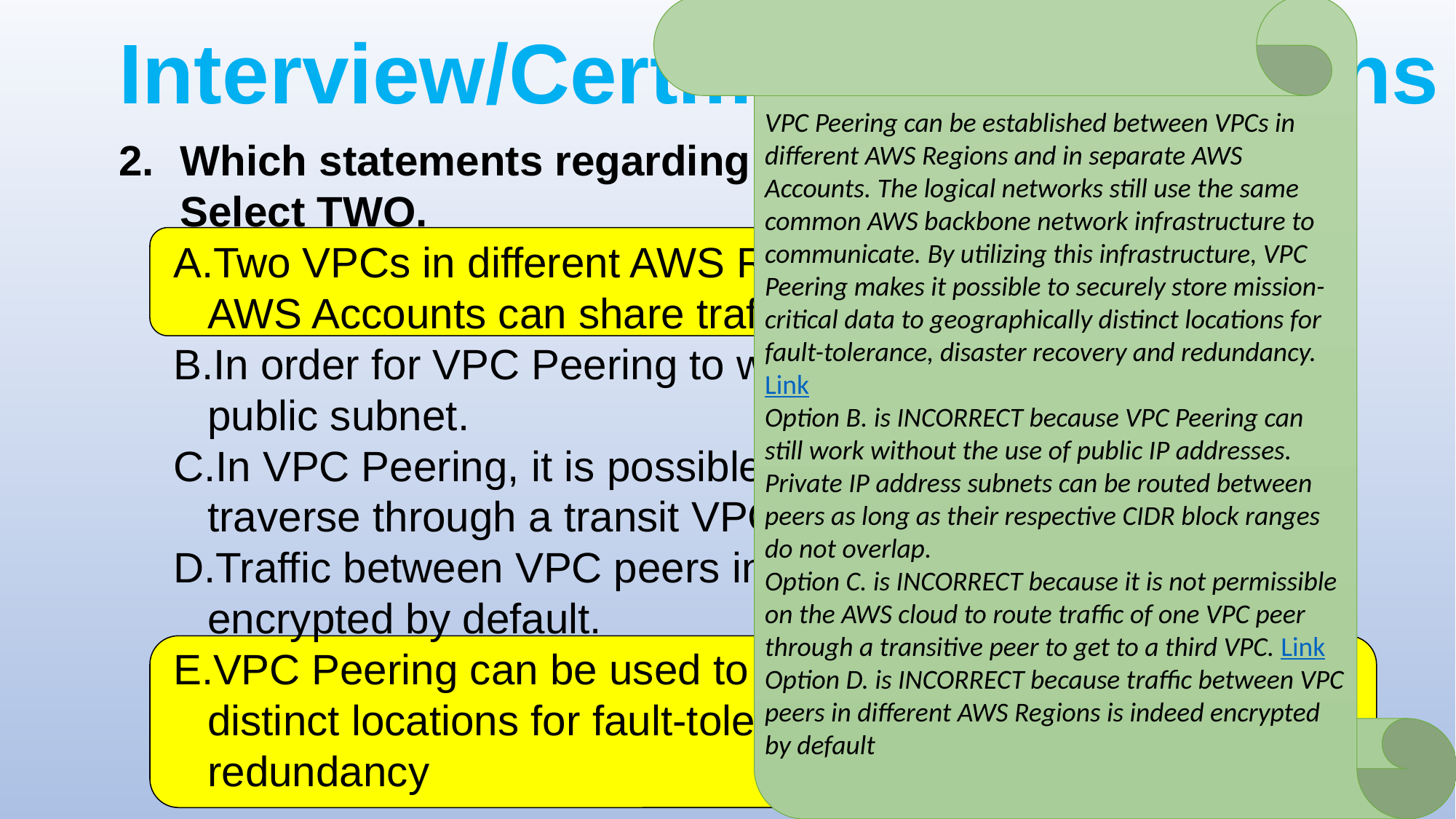

# Interview/Certification Questions
VPC Peering can be established between VPCs in different AWS Regions and in separate AWS Accounts. The logical networks still use the same common AWS backbone network infrastructure to communicate. By utilizing this infrastructure, VPC Peering makes it possible to securely store mission-critical data to geographically distinct locations for fault-tolerance, disaster recovery and redundancy. Link
Option B. is INCORRECT because VPC Peering can still work without the use of public IP addresses. Private IP address subnets can be routed between peers as long as their respective CIDR block ranges do not overlap.
Option C. is INCORRECT because it is not permissible on the AWS cloud to route traffic of one VPC peer through a transitive peer to get to a third VPC. Link
Option D. is INCORRECT because traffic between VPC peers in different AWS Regions is indeed encrypted by default
Which statements regarding VPC Peering is accurate? Select TWO.
Two VPCs in different AWS Regions and under separate AWS Accounts can share traffic between each other.
In order for VPC Peering to work each VPC should have a public subnet.
In VPC Peering, it is possible for traffic from one VPC to traverse through a transit VPC in order to reach a third VPC.
Traffic between VPC peers in different AWS Regions is not encrypted by default.
VPC Peering can be used to replicate data to geographically distinct locations for fault-tolerance, disaster recovery and redundancy